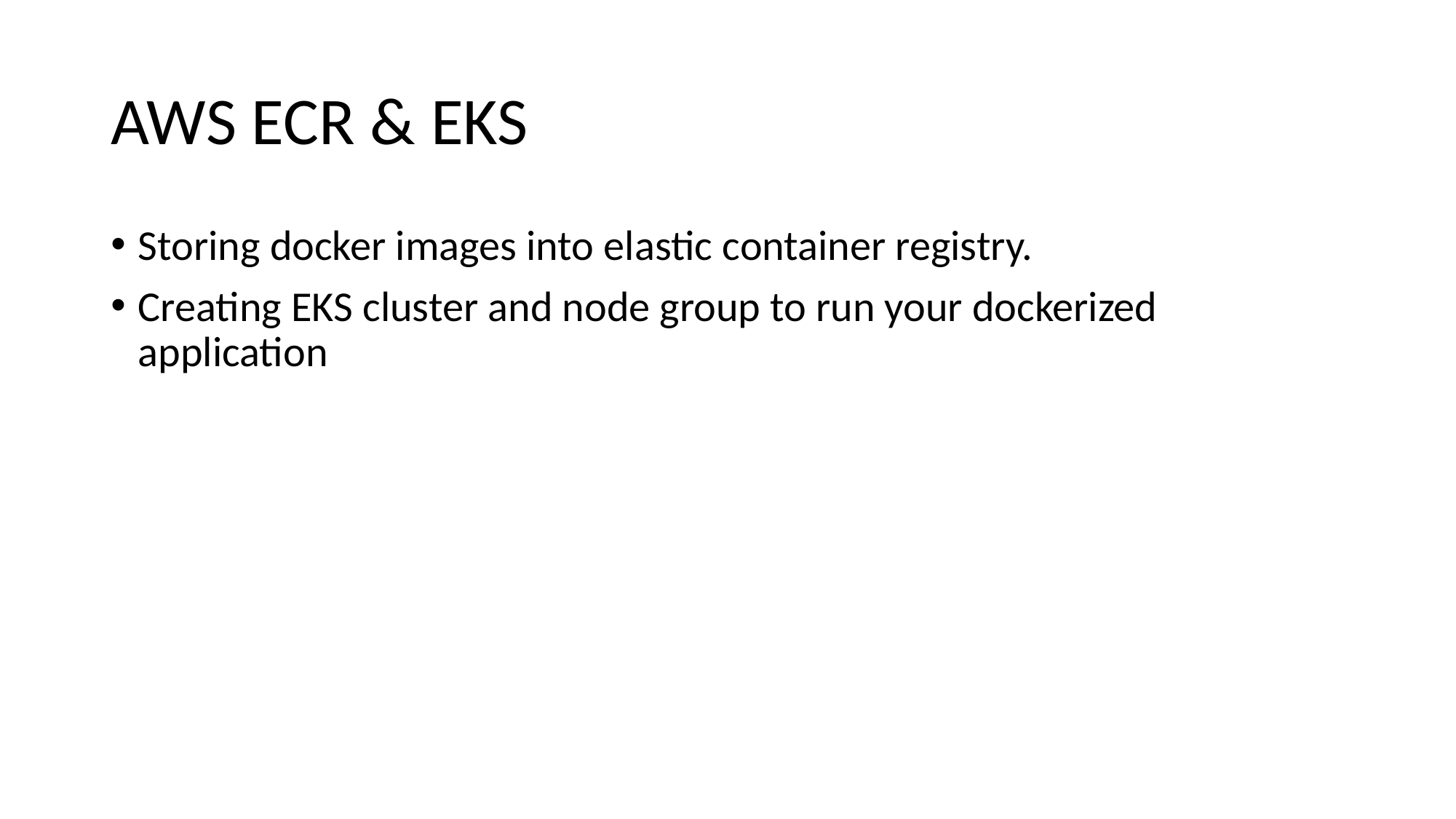

# AWS ECR & EKS
Storing docker images into elastic container registry.
Creating EKS cluster and node group to run your dockerized application